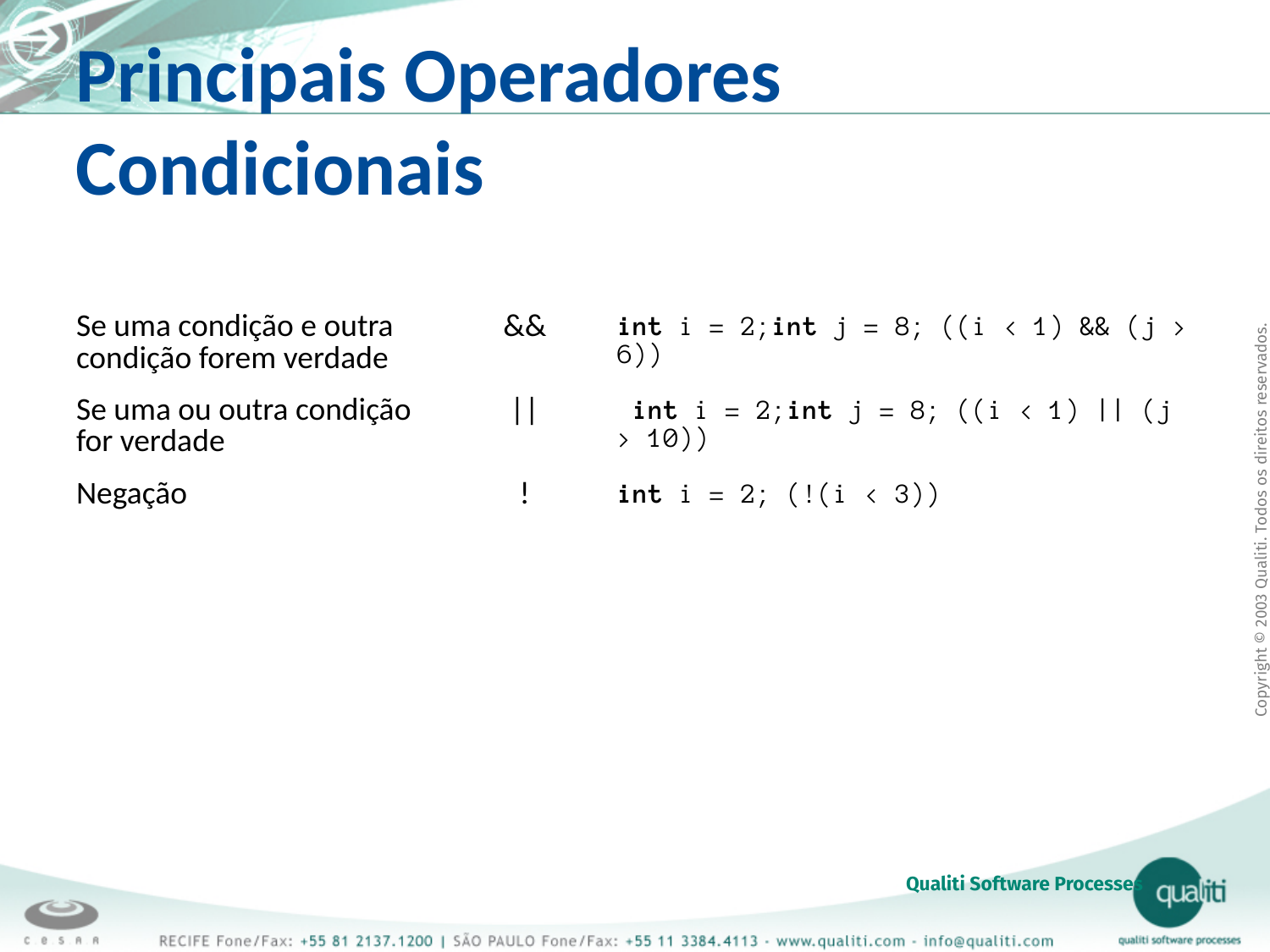

Principais Operadores Condicionais
| Operação | Operador | Exemplo |
| --- | --- | --- |
| Se uma condição e outra condição forem verdade | && | int i = 2;int j = 8; ((i < 1) && (j > 6)) |
| Se uma ou outra condição for verdade | || | int i = 2;int j = 8; ((i < 1) || (j > 10)) |
| Negação | ! | int i = 2; (!(i < 3)) |